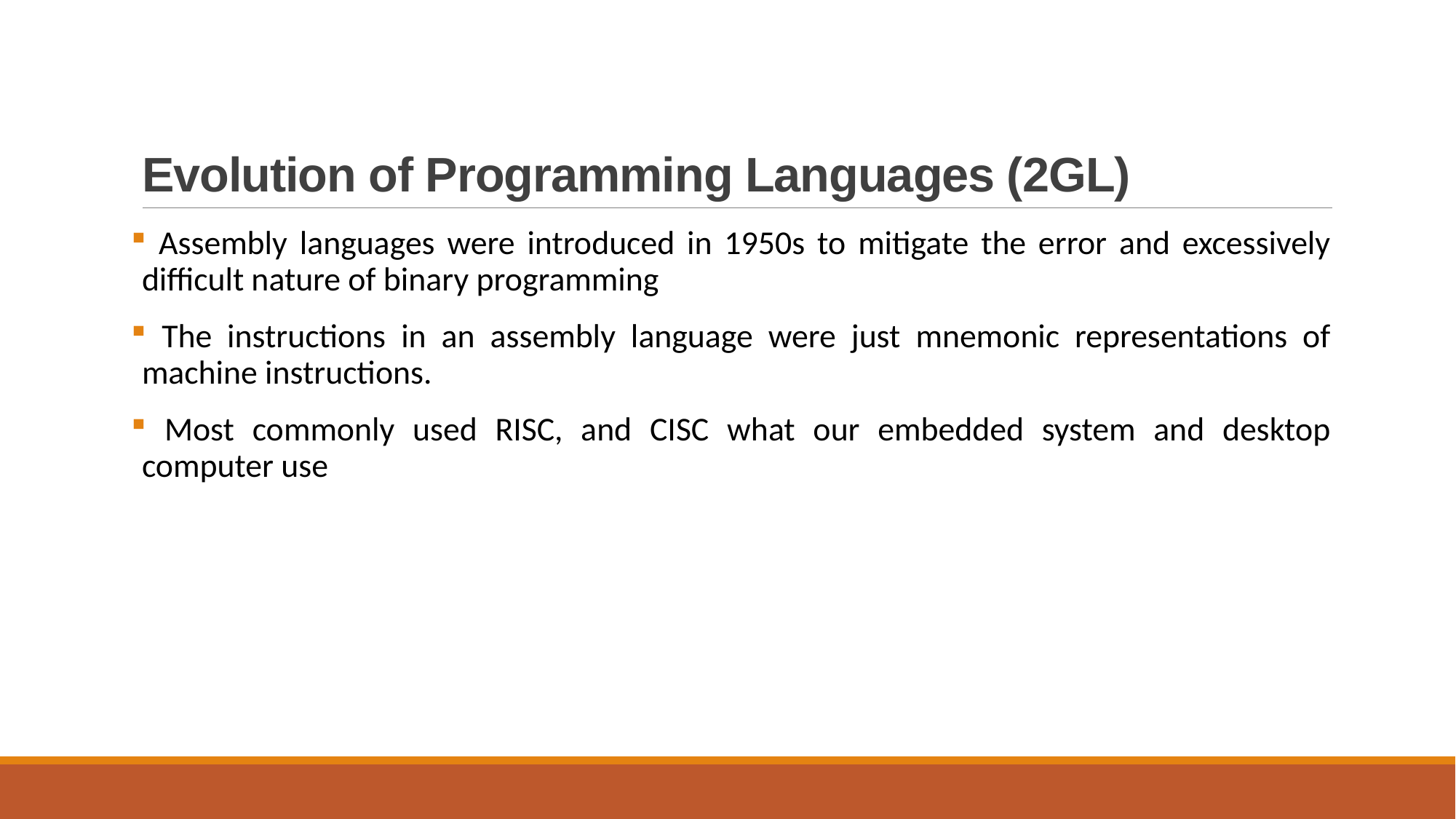

# Evolution of Programming Languages (2GL)
 Assembly languages were introduced in 1950s to mitigate the error and excessively difficult nature of binary programming
 The instructions in an assembly language were just mnemonic representations of machine instructions.
 Most commonly used RISC, and CISC what our embedded system and desktop computer use